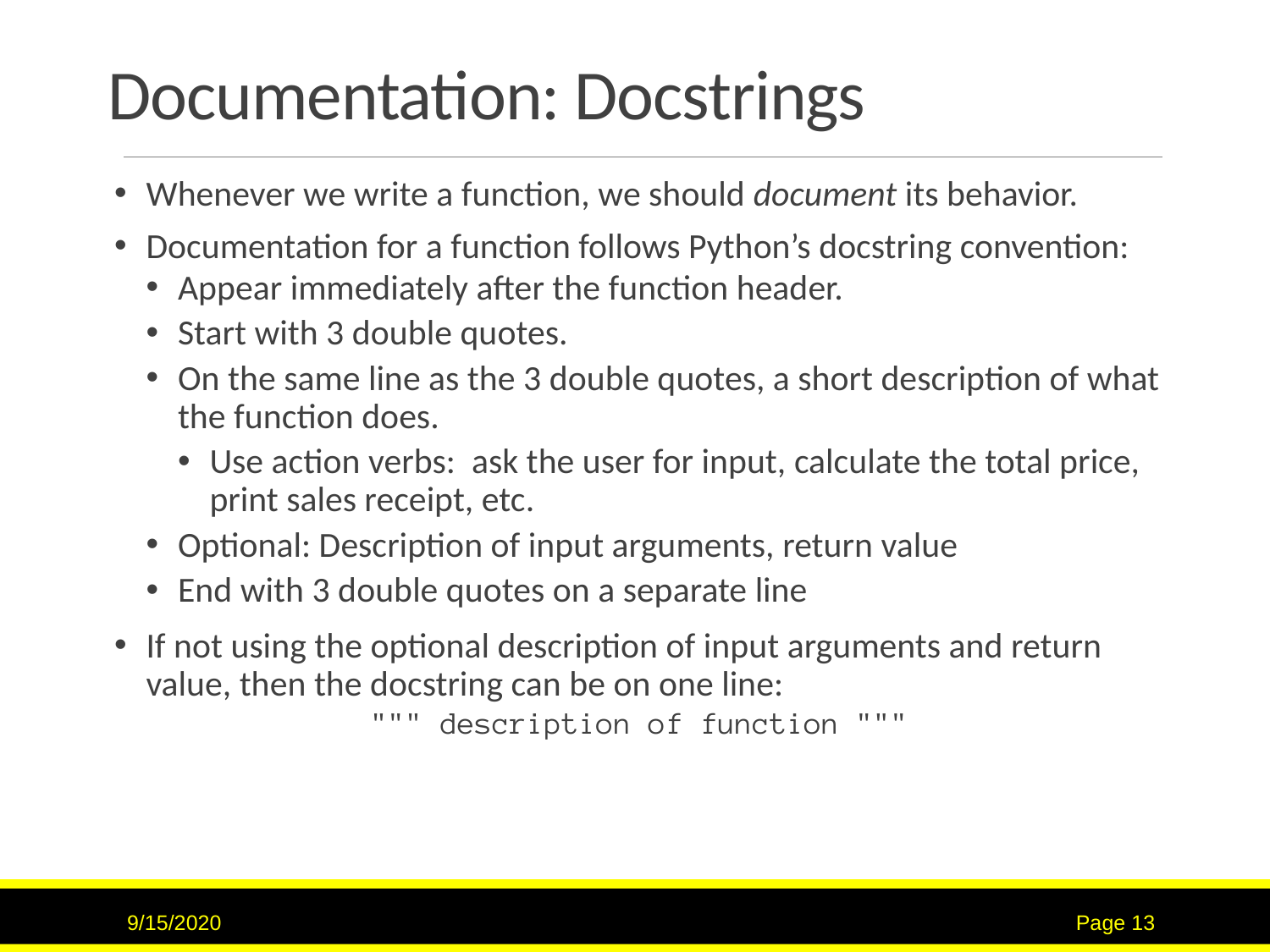

# Documentation: Docstrings
Whenever we write a function, we should document its behavior.
Documentation for a function follows Python’s docstring convention:
Appear immediately after the function header.
Start with 3 double quotes.
On the same line as the 3 double quotes, a short description of what the function does.
Use action verbs:  ask the user for input, calculate the total price, print sales receipt, etc.
Optional: Description of input arguments, return value
End with 3 double quotes on a separate line
If not using the optional description of input arguments and return value, then the docstring can be on one line:
                            """ description of function """

9/15/2020
Page 13